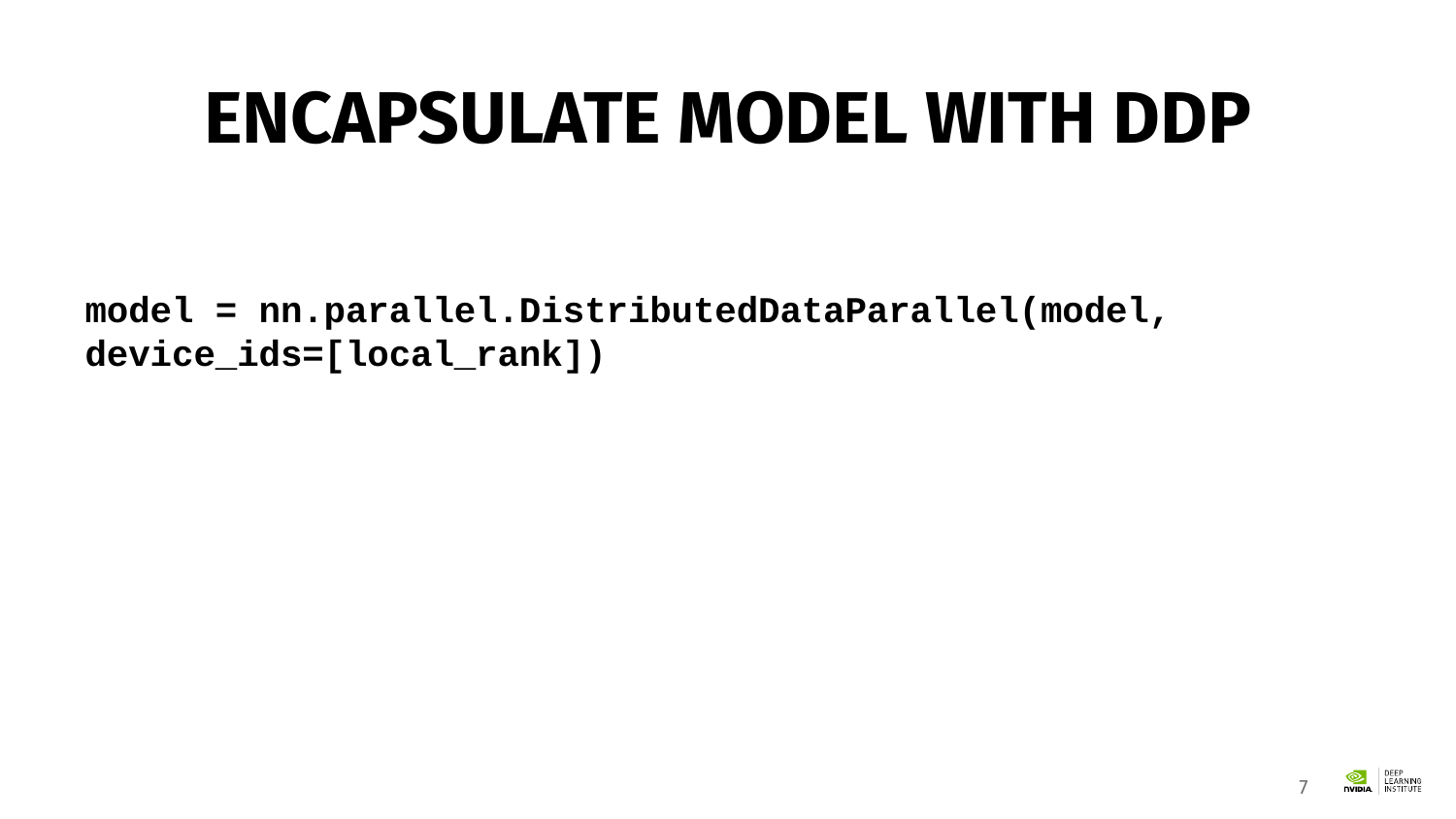

# Encapsulate model with DDP

model = nn.parallel.DistributedDataParallel(model, device_ids=[local_rank])
7